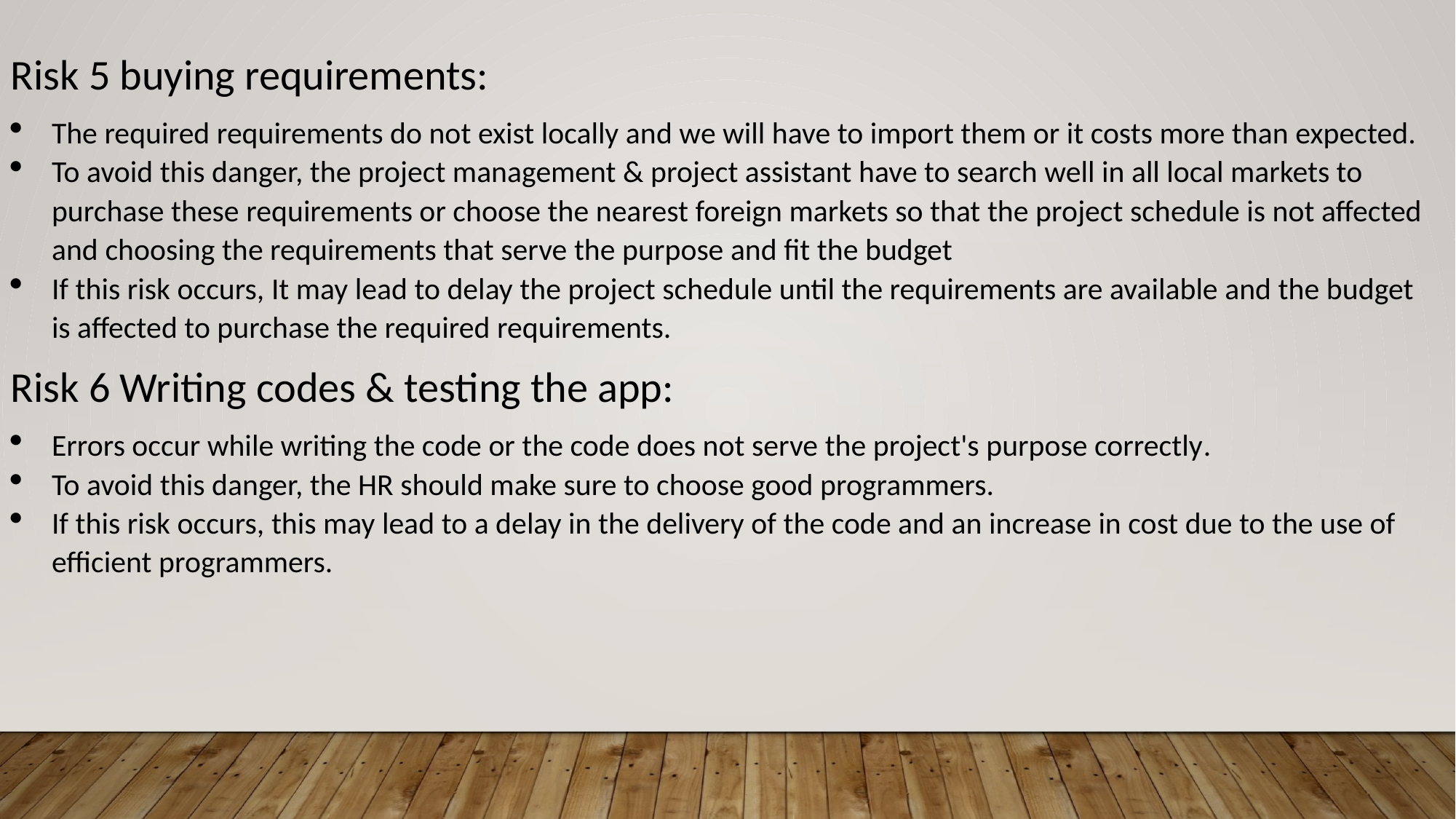

Risk 5 buying requirements:
The required requirements do not exist locally and we will have to import them or it costs more than expected.
To avoid this danger, the project management & project assistant have to search well in all local markets to purchase these requirements or choose the nearest foreign markets so that the project schedule is not affected and choosing the requirements that serve the purpose and fit the budget
If this risk occurs, It may lead to delay the project schedule until the requirements are available and the budget is affected to purchase the required requirements.
Risk 6 Writing codes & testing the app:
Errors occur while writing the code or the code does not serve the project's purpose correctly.
To avoid this danger, the HR should make sure to choose good programmers.
If this risk occurs, this may lead to a delay in the delivery of the code and an increase in cost due to the use of efficient programmers.